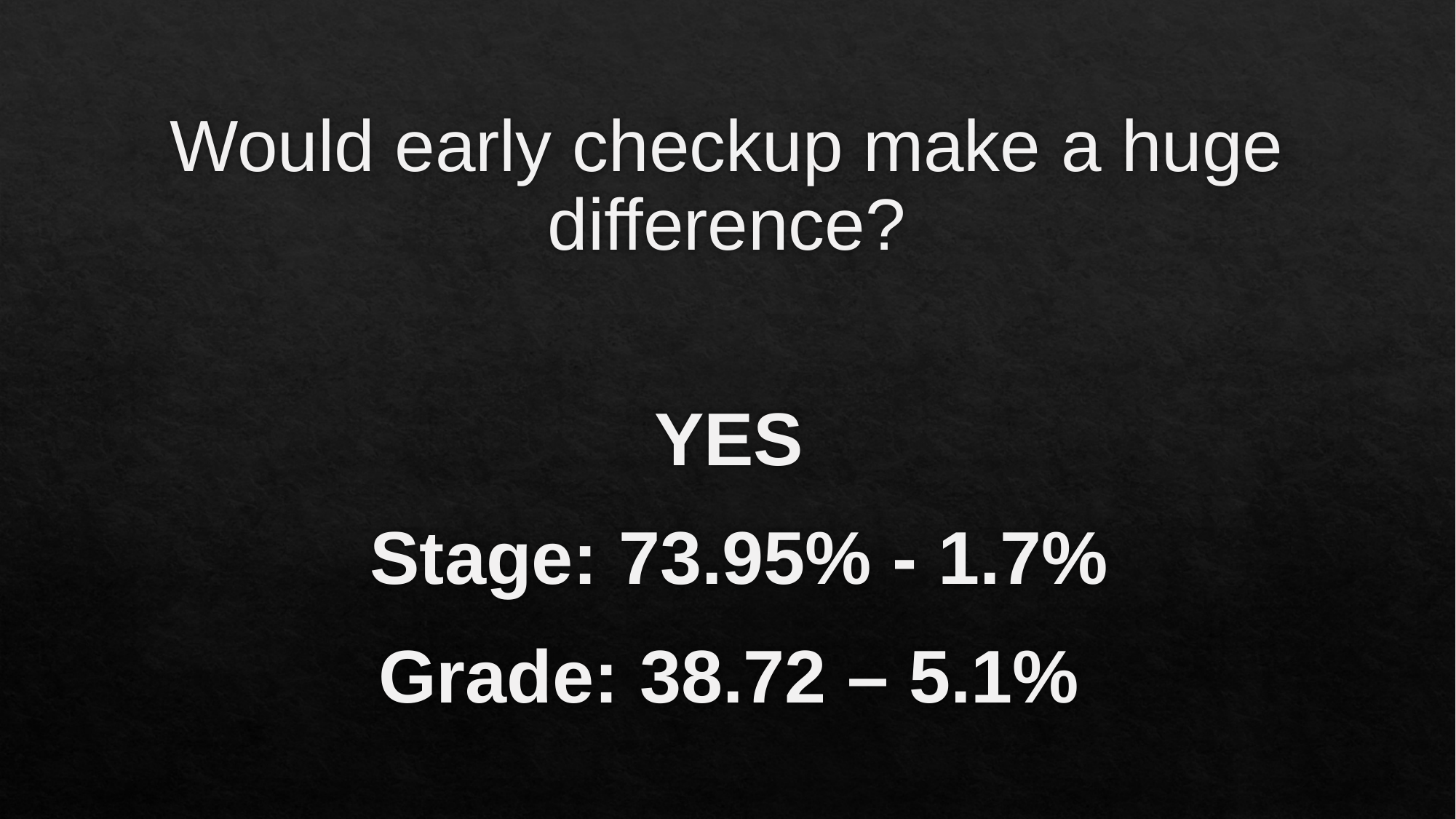

# Would early checkup make a huge difference?
YES
 Stage: 73.95% - 1.7%
Grade: 38.72 – 5.1%